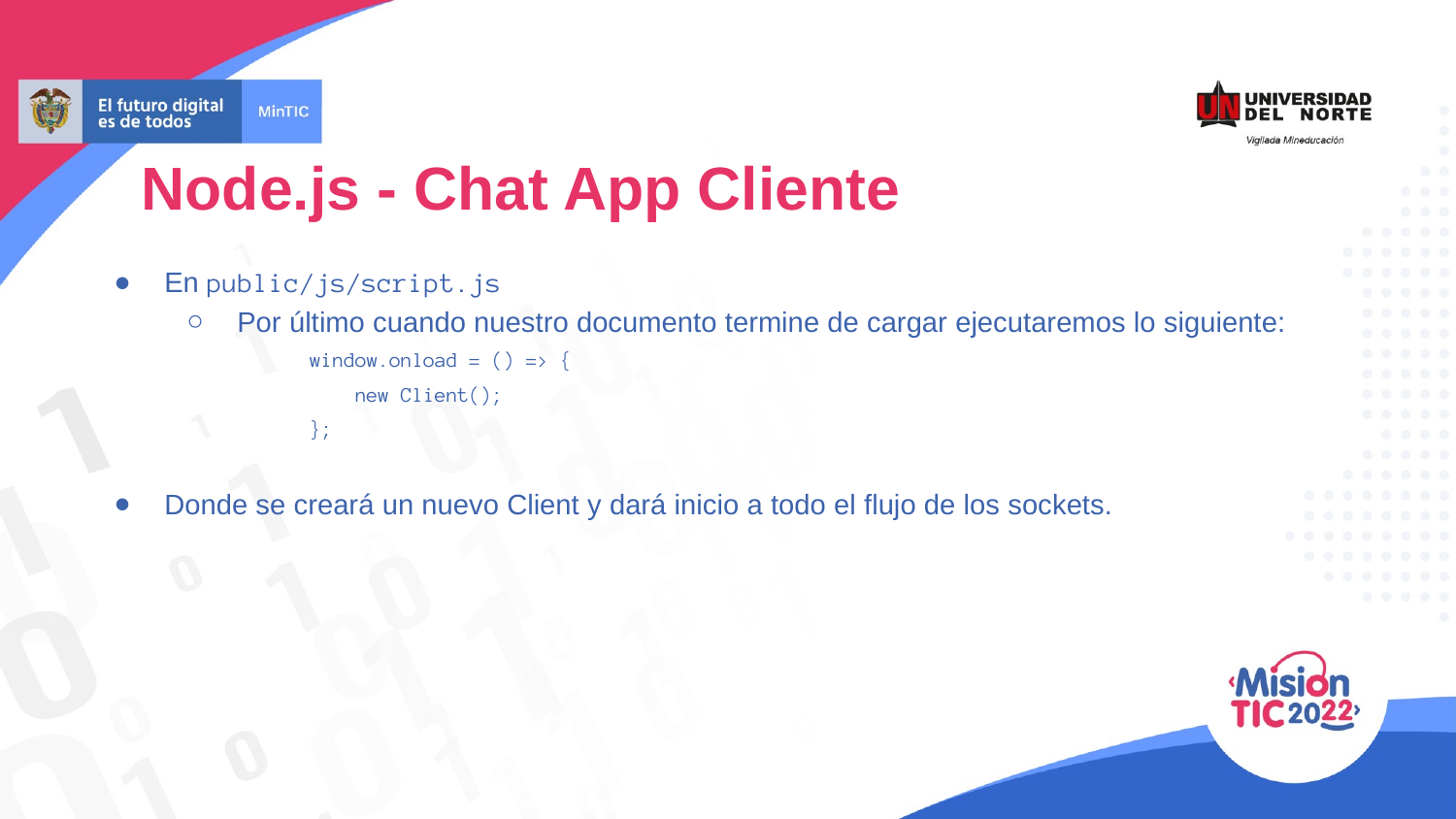

Node.js - Chat App Cliente
En public/js/script.js
Por último cuando nuestro documento termine de cargar ejecutaremos lo siguiente:
window.onload = () => {
    new Client();
};

Donde se creará un nuevo Client y dará inicio a todo el flujo de los sockets.